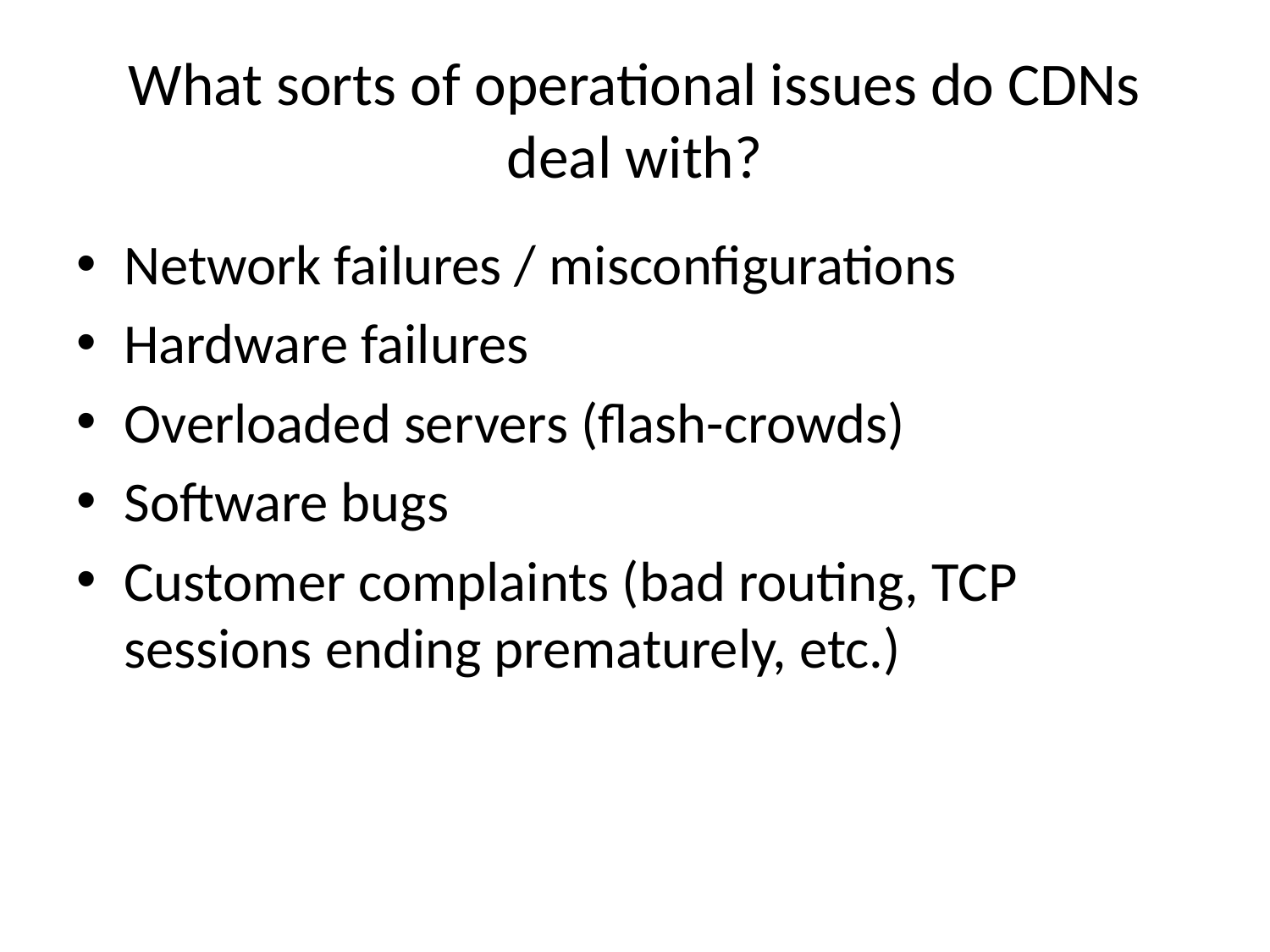

# What sorts of operational issues do CDNs deal with?
Network failures / misconfigurations
Hardware failures
Overloaded servers (flash-crowds)
Software bugs
Customer complaints (bad routing, TCP sessions ending prematurely, etc.)